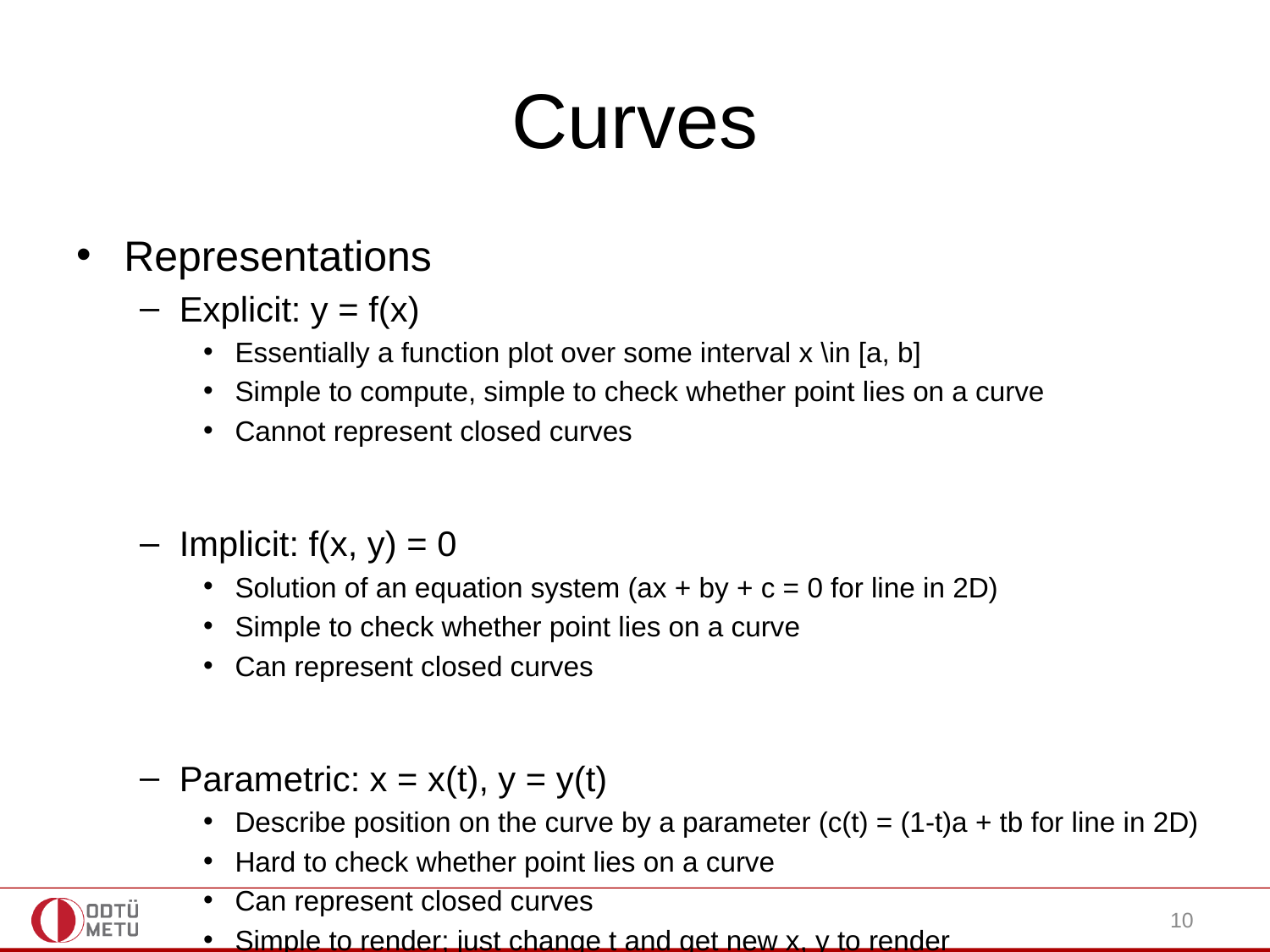

# Curves
Representations
Explicit: y = f(x)
Essentially a function plot over some interval x \in [a, b]
Simple to compute, simple to check whether point lies on a curve
Cannot represent closed curves

Implicit: f(x, y) = 0
Solution of an equation system (ax + by + c = 0 for line in 2D)
Simple to check whether point lies on a curve
Can represent closed curves

Parametric: x = x(t), y = y(t)
Describe position on the curve by a parameter (c(t) = (1-t)a + tb for line in 2D)
Hard to check whether point lies on a curve
Can represent closed curves
Simple to render; just change t and get new x, y to render
10